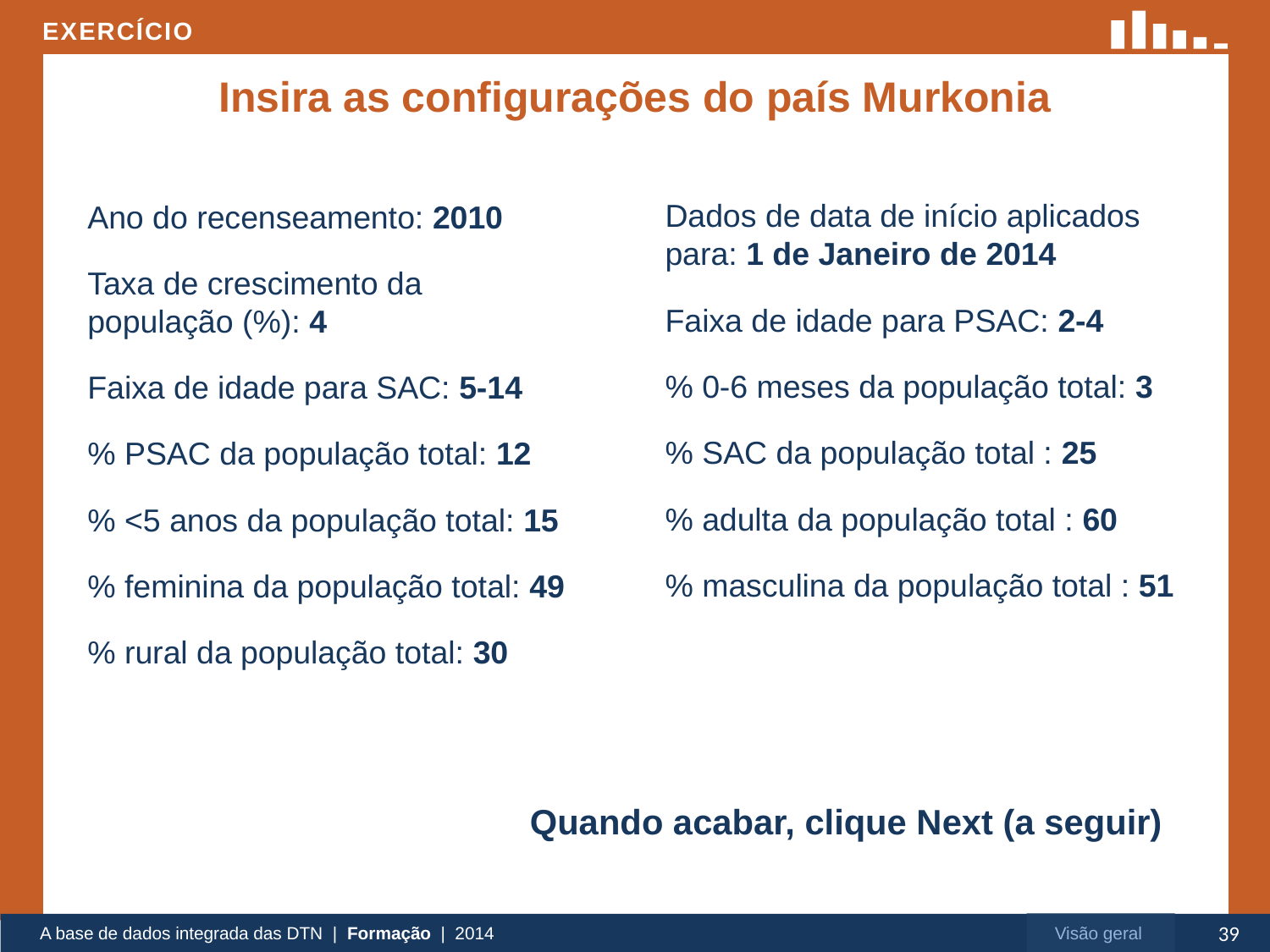

# Insira as configurações do país Murkonia
Dados de data de início aplicados para: 1 de Janeiro de 2014
Faixa de idade para PSAC: 2-4
% 0-6 meses da população total: 3
% SAC da população total : 25
% adulta da população total : 60
% masculina da população total : 51
Ano do recenseamento: 2010
Taxa de crescimento da
população (%): 4
Faixa de idade para SAC: 5-14
% PSAC da população total: 12
% <5 anos da população total: 15
% feminina da população total: 49
% rural da população total: 30

Quando acabar, clique Next (a seguir)